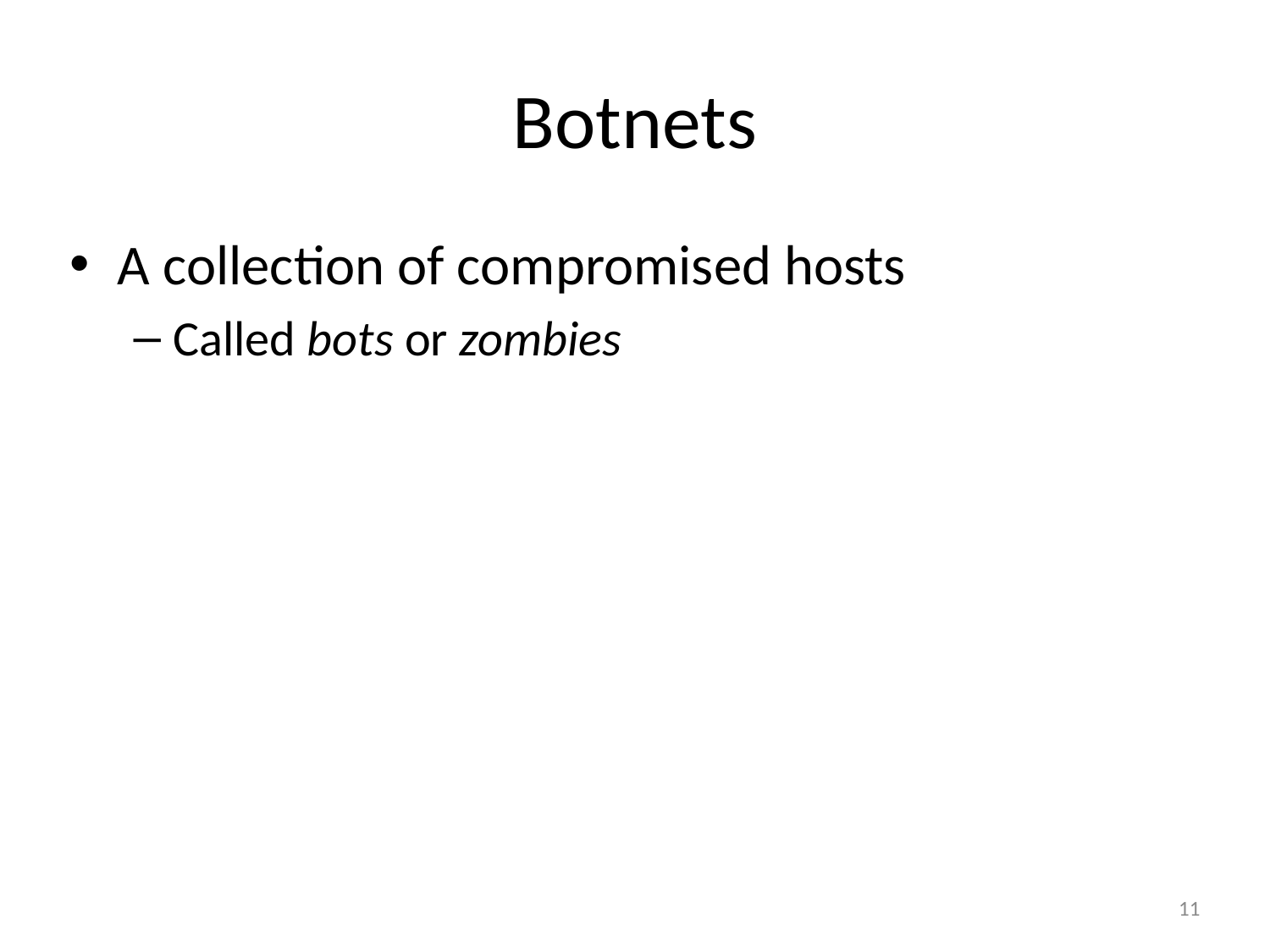

Botnets
A collection of compromised hosts
Called bots or zombies
11